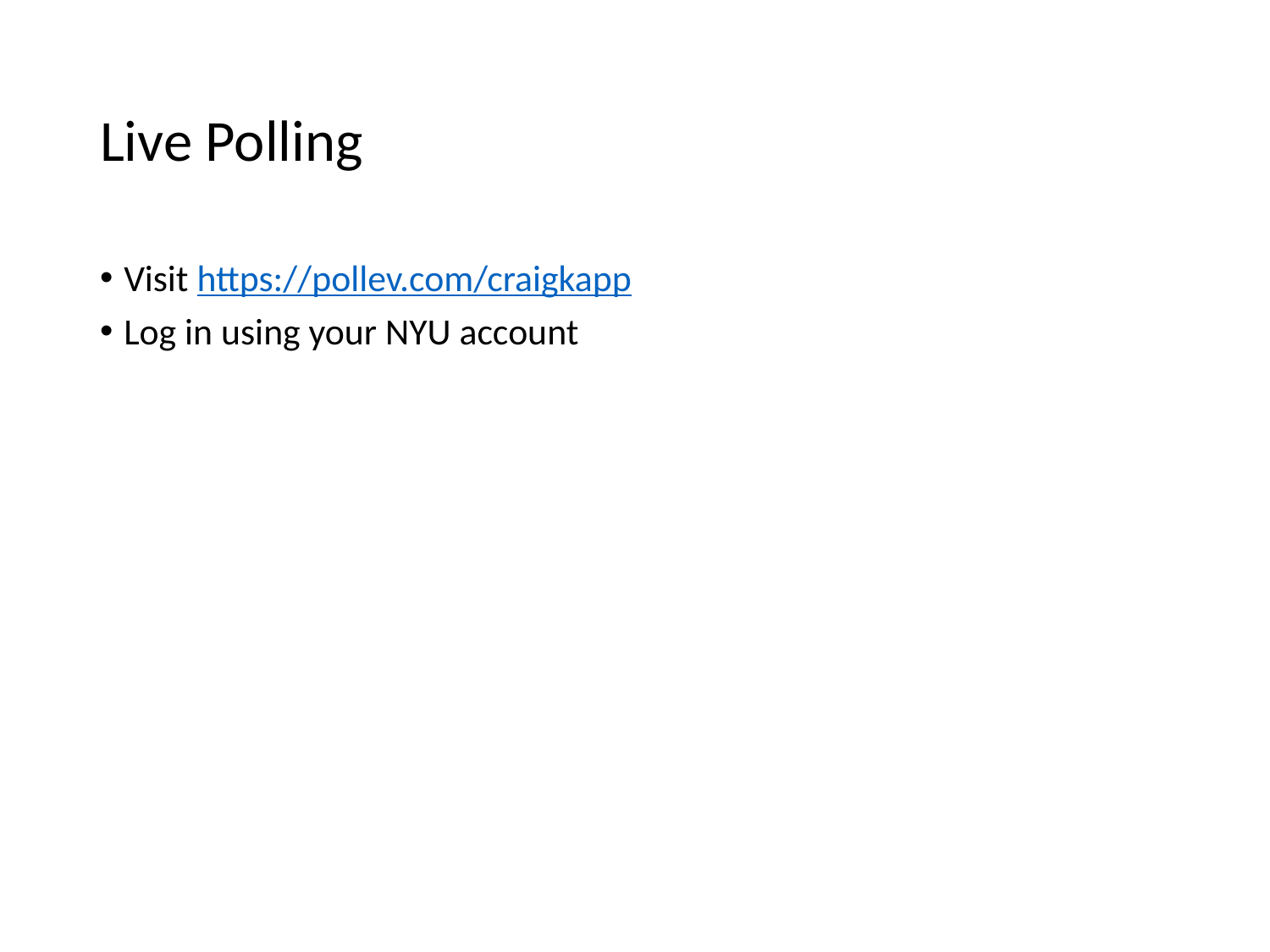

# Live Polling
Visit https://pollev.com/craigkapp
Log in using your NYU account